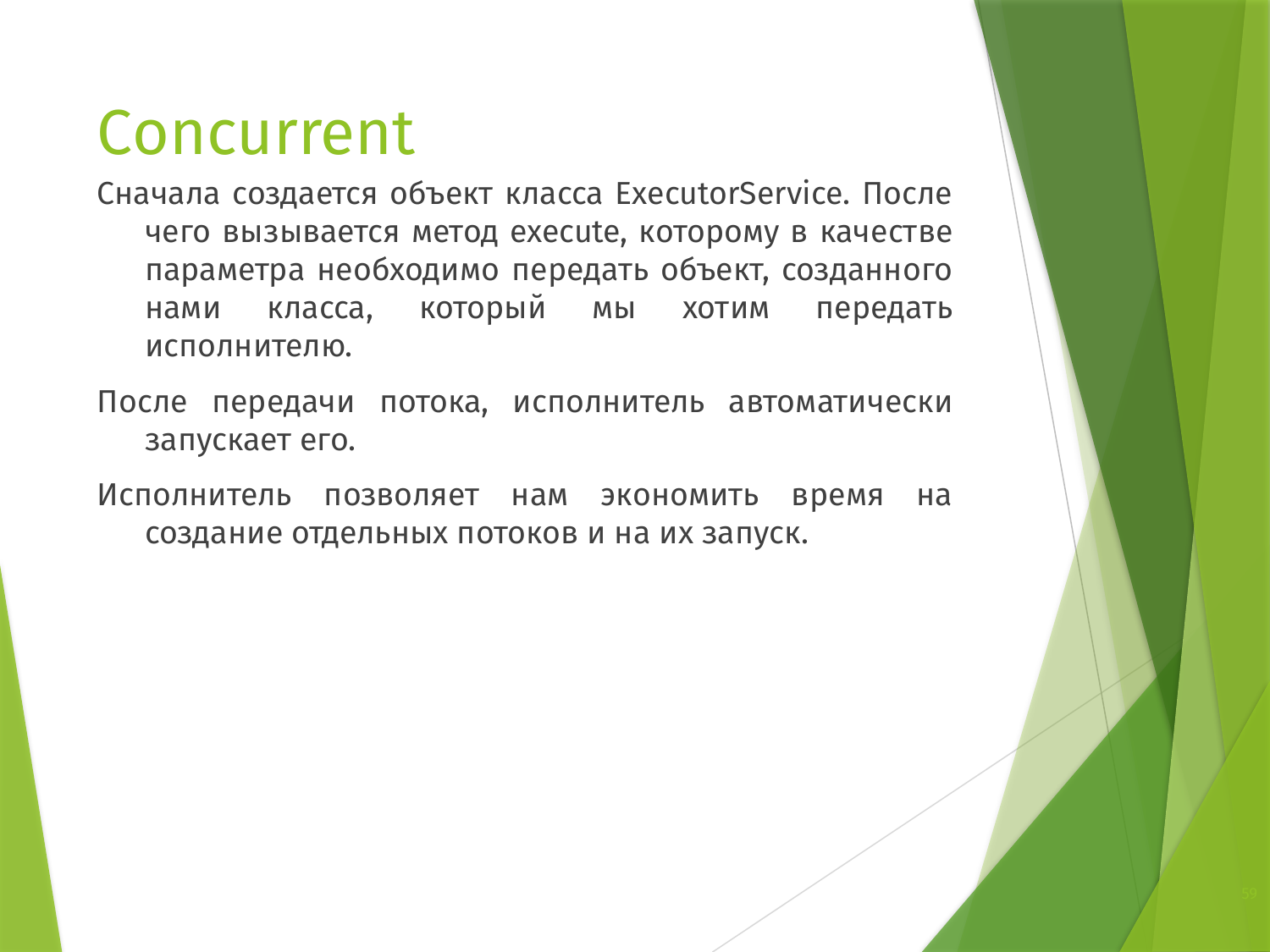

# Сoncurrent
Сначала создается объект класса ExecutorService. После чего вызывается метод execute, которому в качестве параметра необходимо передать объект, созданного нами класса, который мы хотим передать исполнителю.
После передачи потока, исполнитель автоматически запускает его.
Исполнитель позволяет нам экономить время на создание отдельных потоков и на их запуск.

59